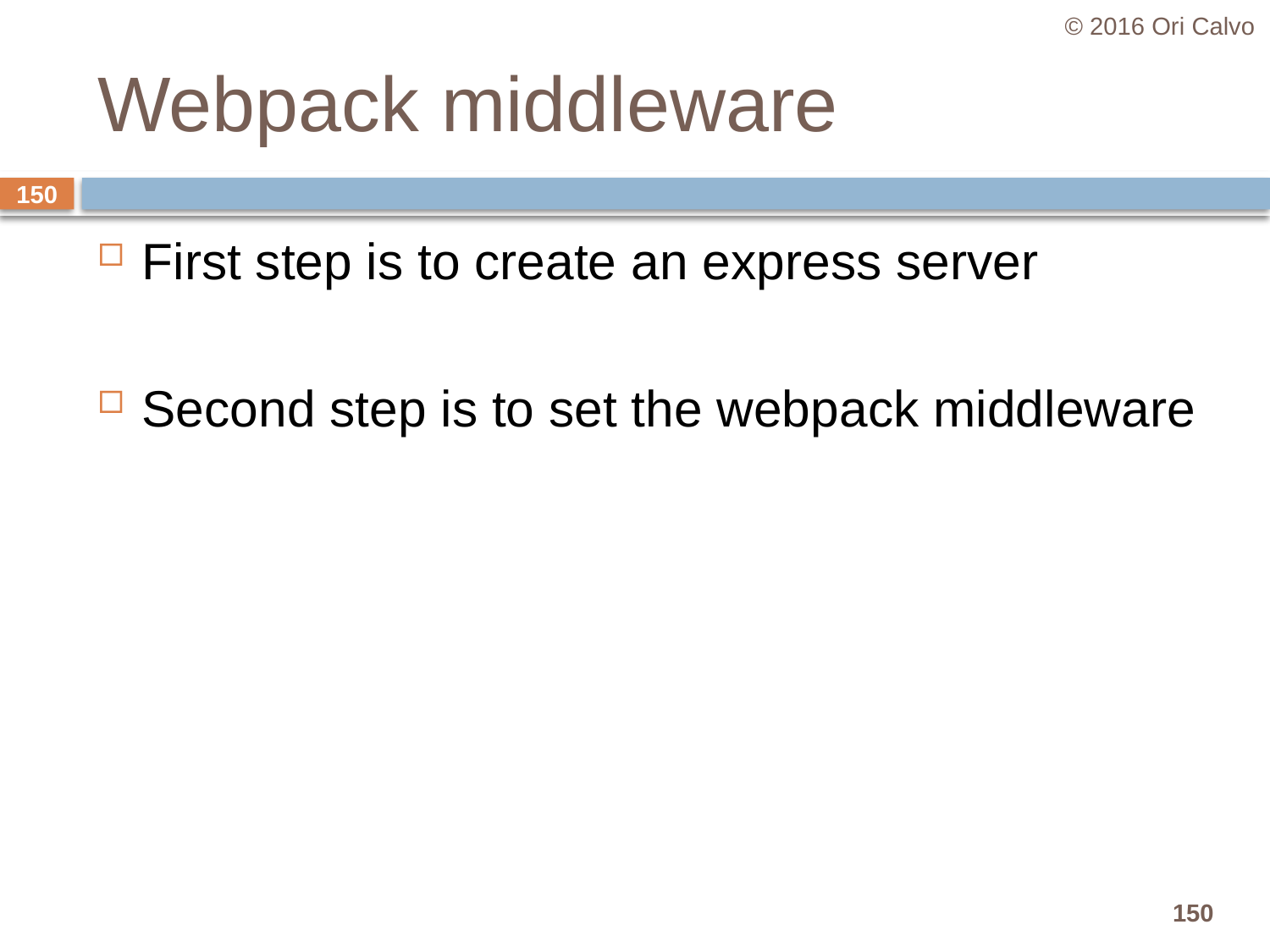

© 2016 Ori Calvo
# Webpack middleware
150
First step is to create an express server

Second step is to set the webpack middleware